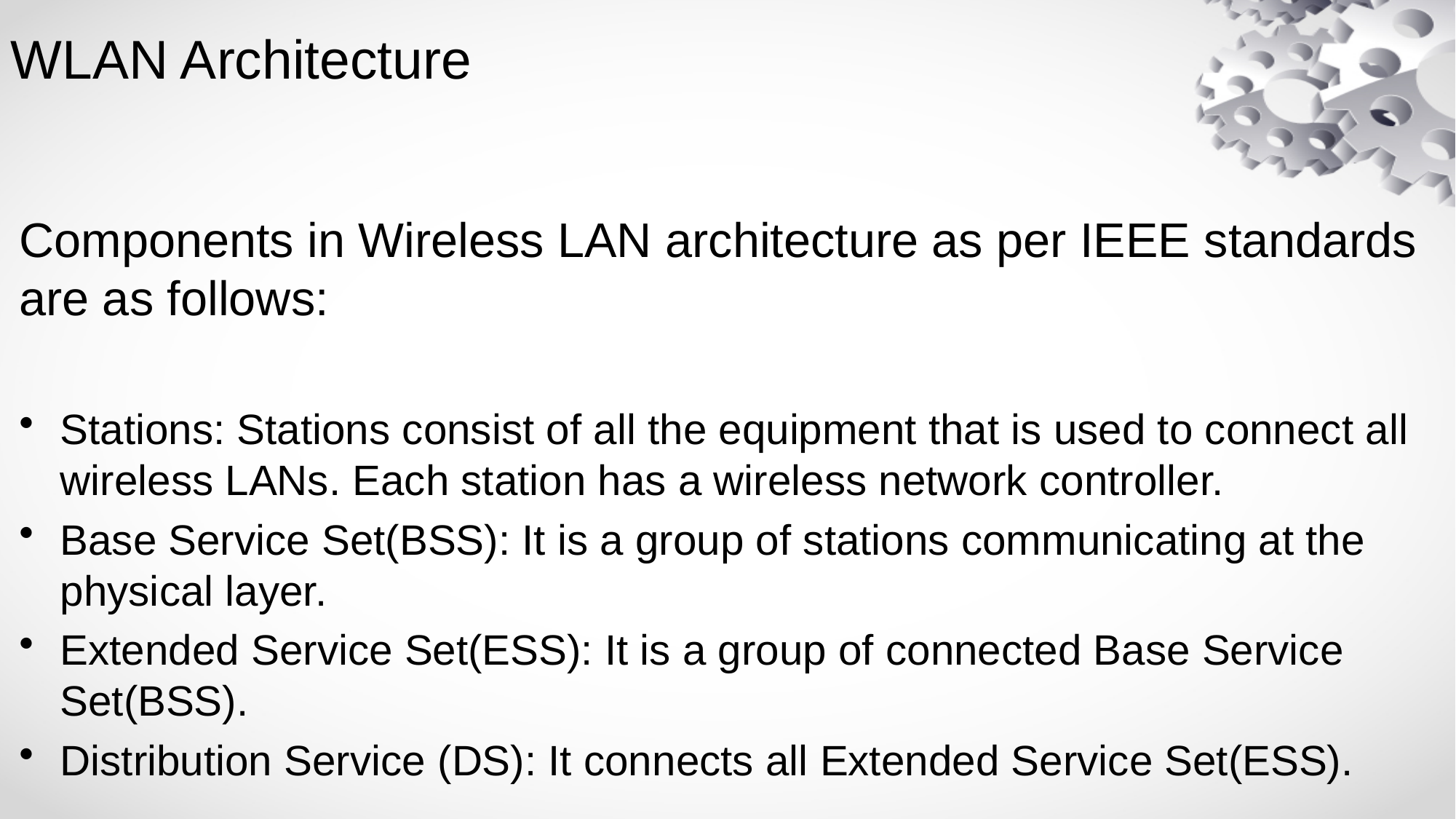

# WLAN Architecture
Components in Wireless LAN architecture as per IEEE standards are as follows:

Stations: Stations consist of all the equipment that is used to connect all wireless LANs. Each station has a wireless network controller.
Base Service Set(BSS): It is a group of stations communicating at the physical layer.
Extended Service Set(ESS): It is a group of connected Base Service Set(BSS).
Distribution Service (DS): It connects all Extended Service Set(ESS).

6